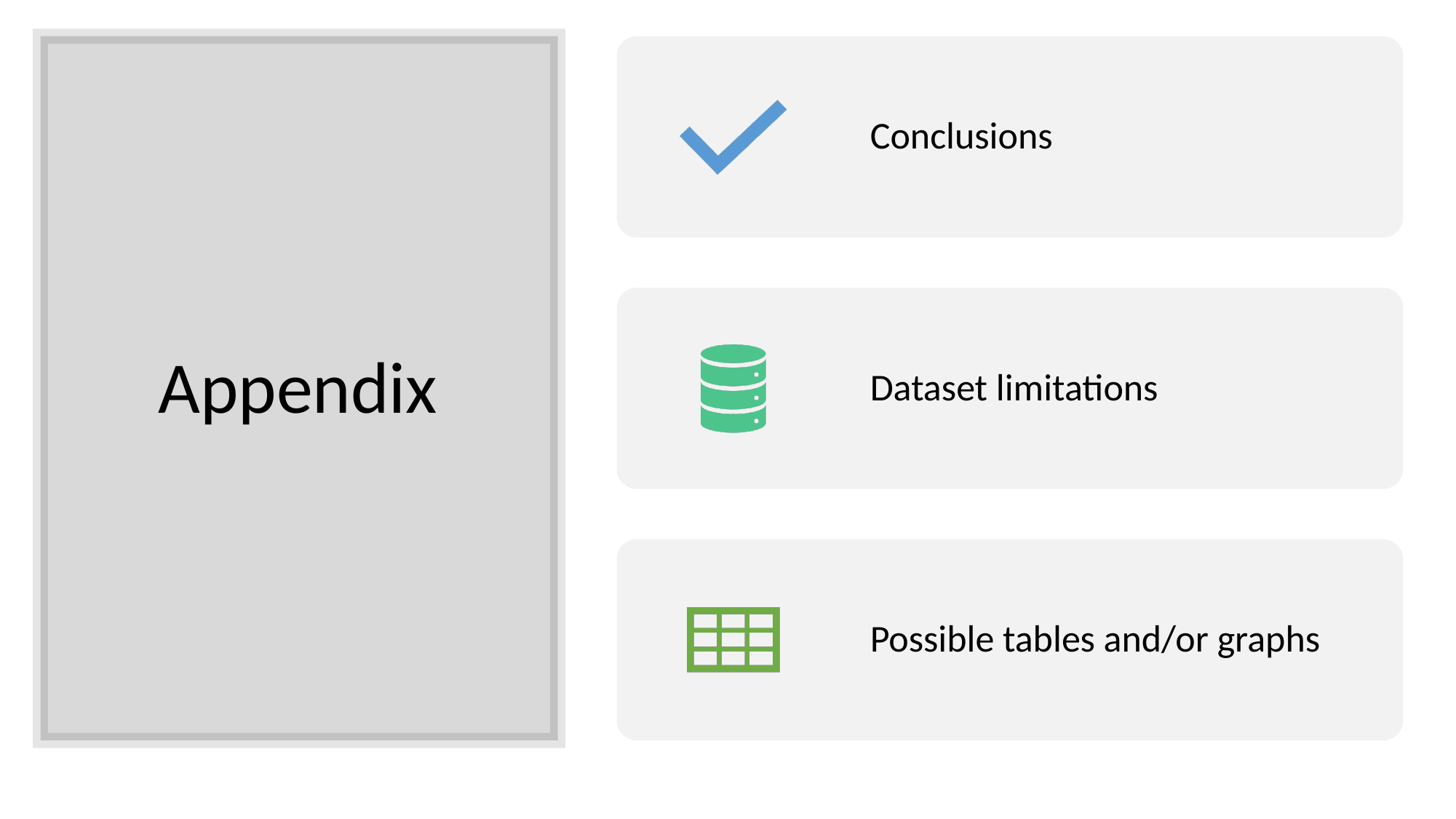

Conclusions
Dataset limitations
Possible tables and/or graphs
# Appendix